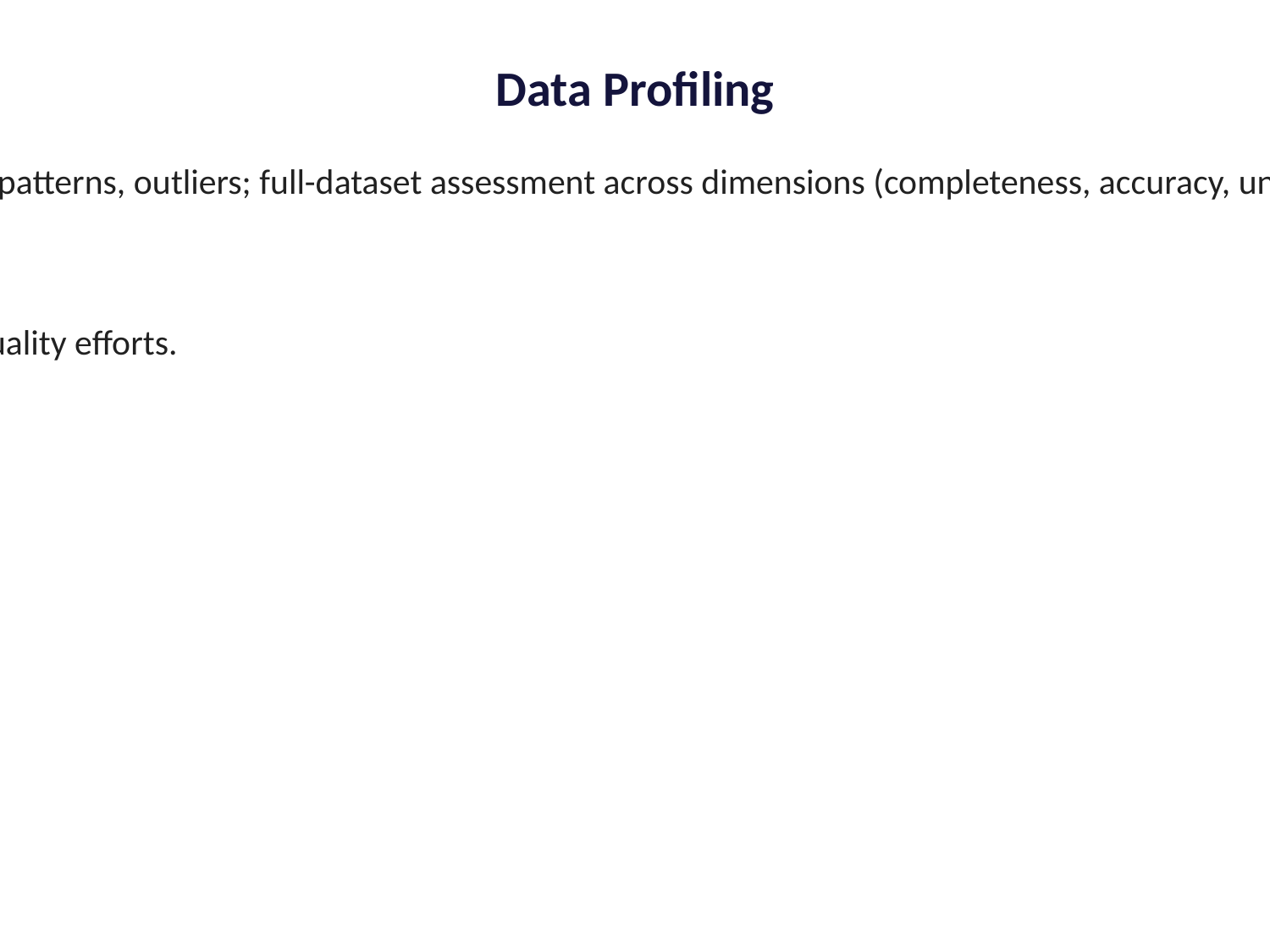

#
Data Profiling
What it means: Sample analysis to surface structure, patterns, outliers; full-dataset assessment across dimensions (completeness, accuracy, uniqueness, validity, timeliness); custom rule definition.

Who’s involved: Data Analyst / Steward

Why it matters: Quick health check; guides deeper quality efforts.